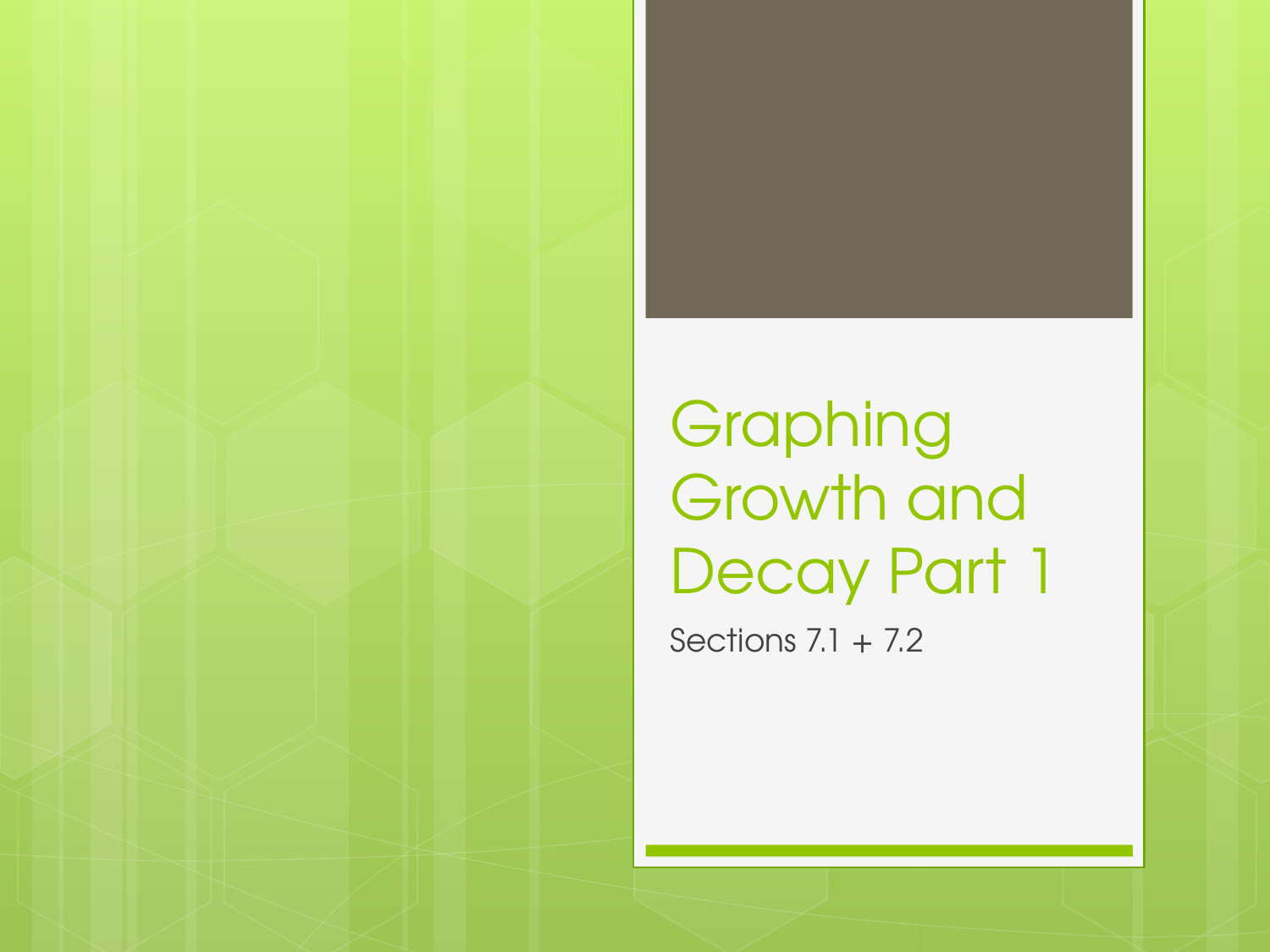

# Graphing Growth and Decay Part 1
Sections 7.1 + 7.2